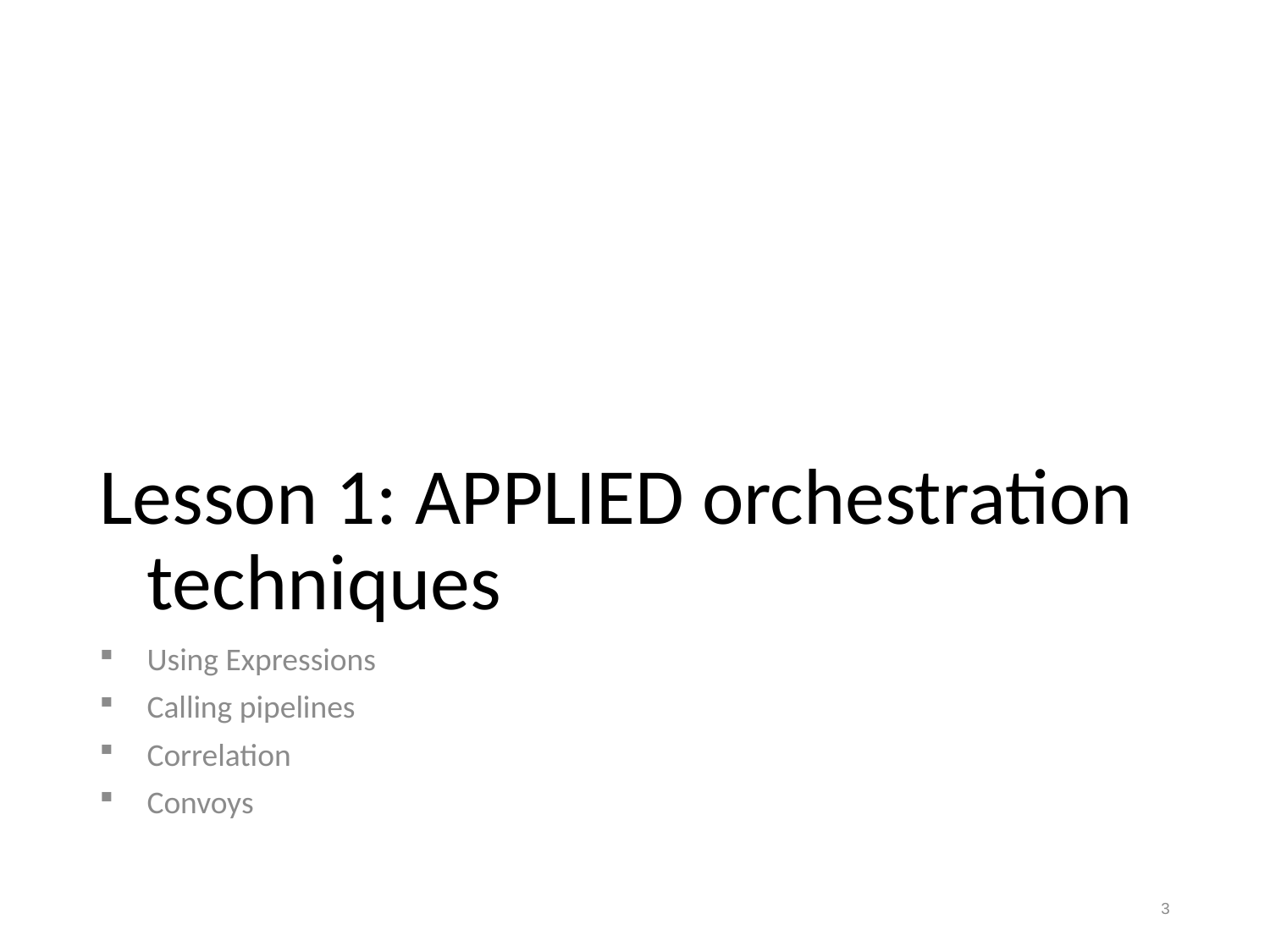

# Lesson 1: APPLIED orchestration techniques
Using Expressions
Calling pipelines
Correlation
Convoys

3